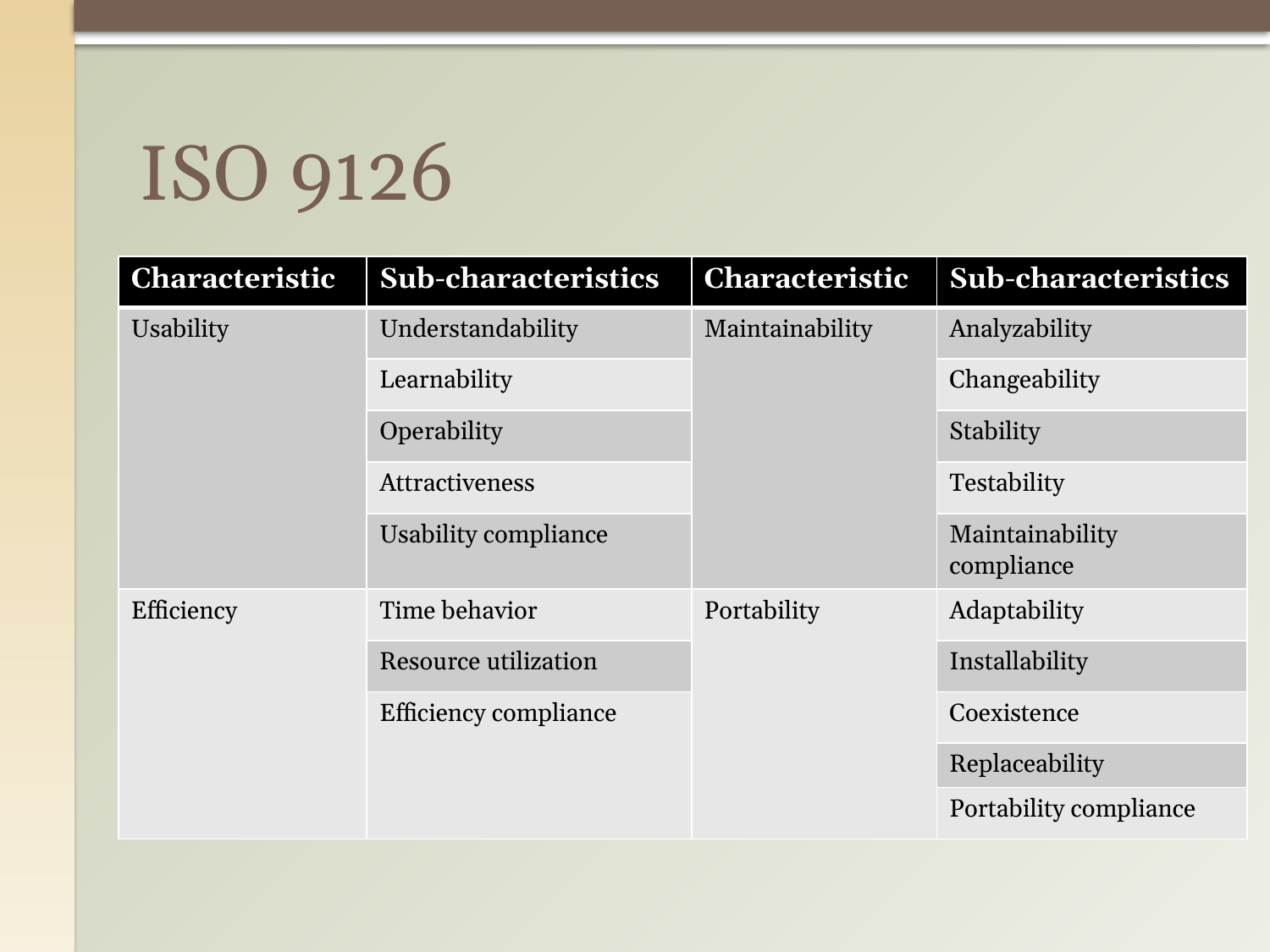

ISO 9126
| Characteristic | Sub-characteristics | Characteristic | Sub-characteristics |
| --- | --- | --- | --- |
| Usability | Understandability | Maintainability | Analyzability |
|  | Learnability |  | Changeability |
|  | Operability |  | Stability |
|  | Attractiveness |  | Testability |
|  | Usability compliance |  | Maintainability compliance |
| Efficiency | Time behavior | Portability | Adaptability |
|  | Resource utilization |  | Installability |
|  | Efficiency compliance |  | Coexistence |
|  |  |  | Replaceability |
|  |  |  | Portability compliance |